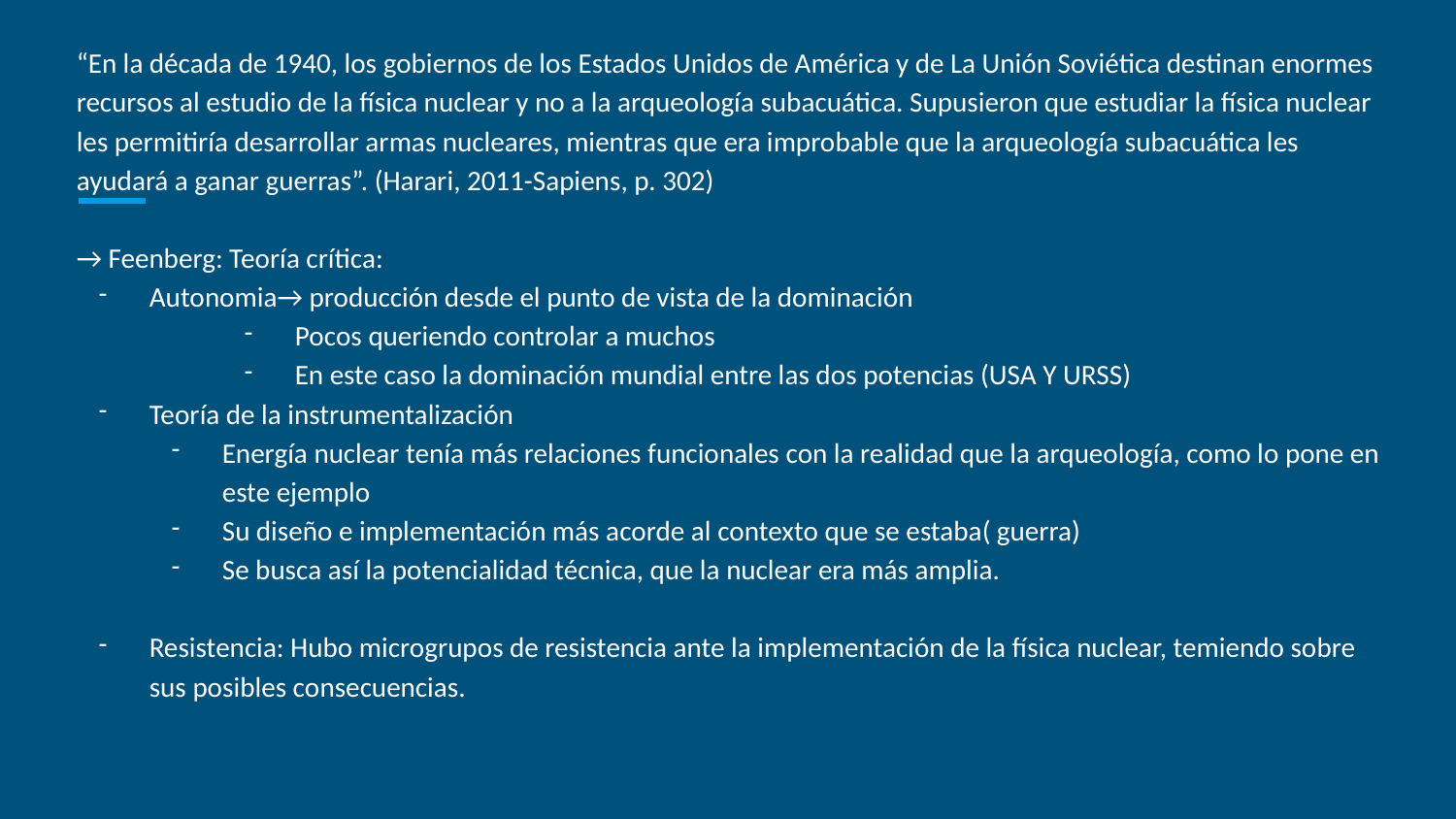

“En la década de 1940, los gobiernos de los Estados Unidos de América y de La Unión Soviética destinan enormes recursos al estudio de la física nuclear y no a la arqueología subacuática. Supusieron que estudiar la física nuclear les permitiría desarrollar armas nucleares, mientras que era improbable que la arqueología subacuática les ayudará a ganar guerras”. (Harari, 2011-Sapiens, p. 302)

→ Feenberg: Teoría crítica:
Autonomia→ producción desde el punto de vista de la dominación
Pocos queriendo controlar a muchos
En este caso la dominación mundial entre las dos potencias (USA Y URSS)
Teoría de la instrumentalización
Energía nuclear tenía más relaciones funcionales con la realidad que la arqueología, como lo pone en este ejemplo
Su diseño e implementación más acorde al contexto que se estaba( guerra)
Se busca así la potencialidad técnica, que la nuclear era más amplia.

Resistencia: Hubo microgrupos de resistencia ante la implementación de la física nuclear, temiendo sobre sus posibles consecuencias.